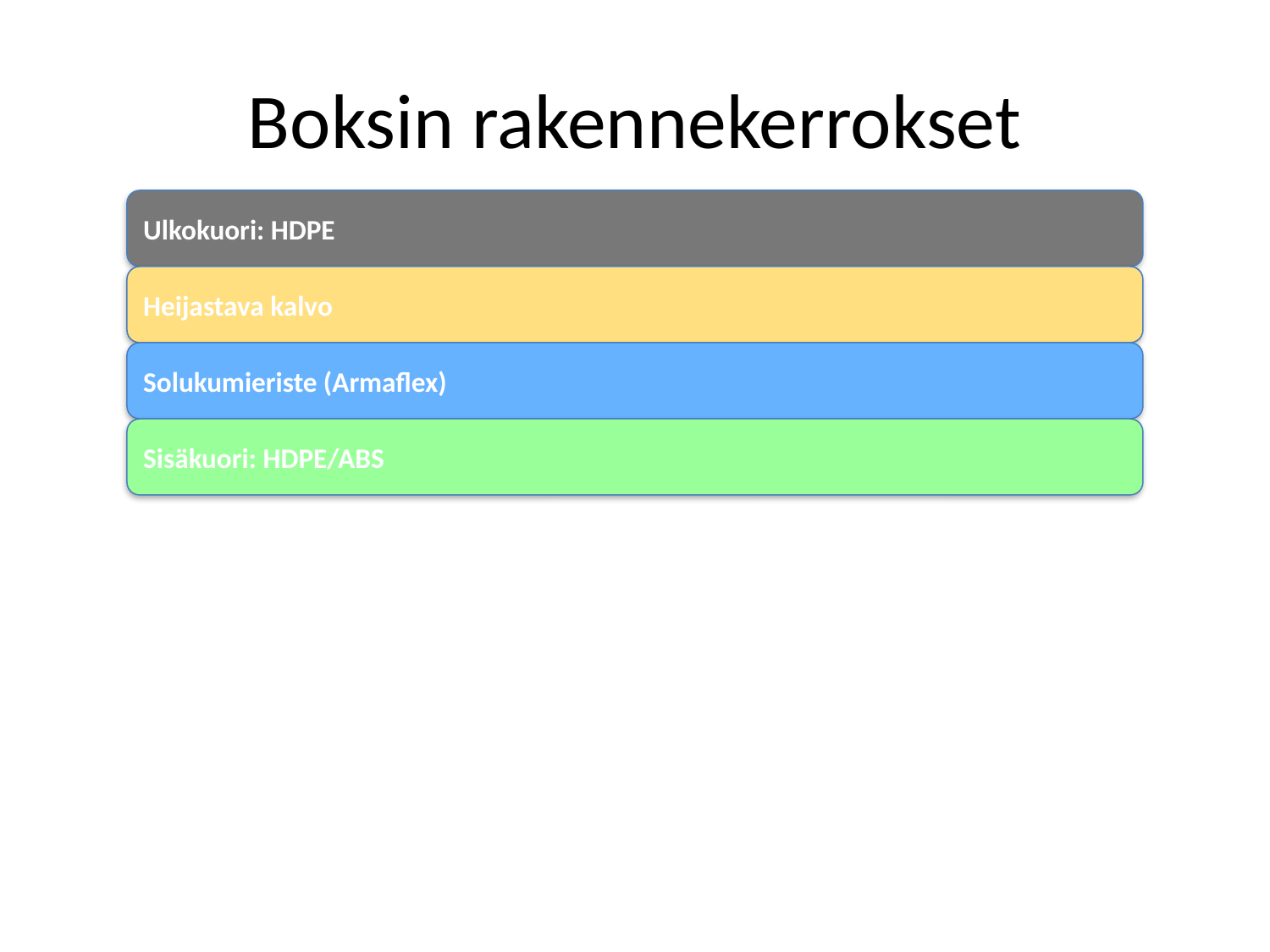

# Boksin rakennekerrokset
Ulkokuori: HDPE
Heijastava kalvo
Solukumieriste (Armaflex)
Sisäkuori: HDPE/ABS